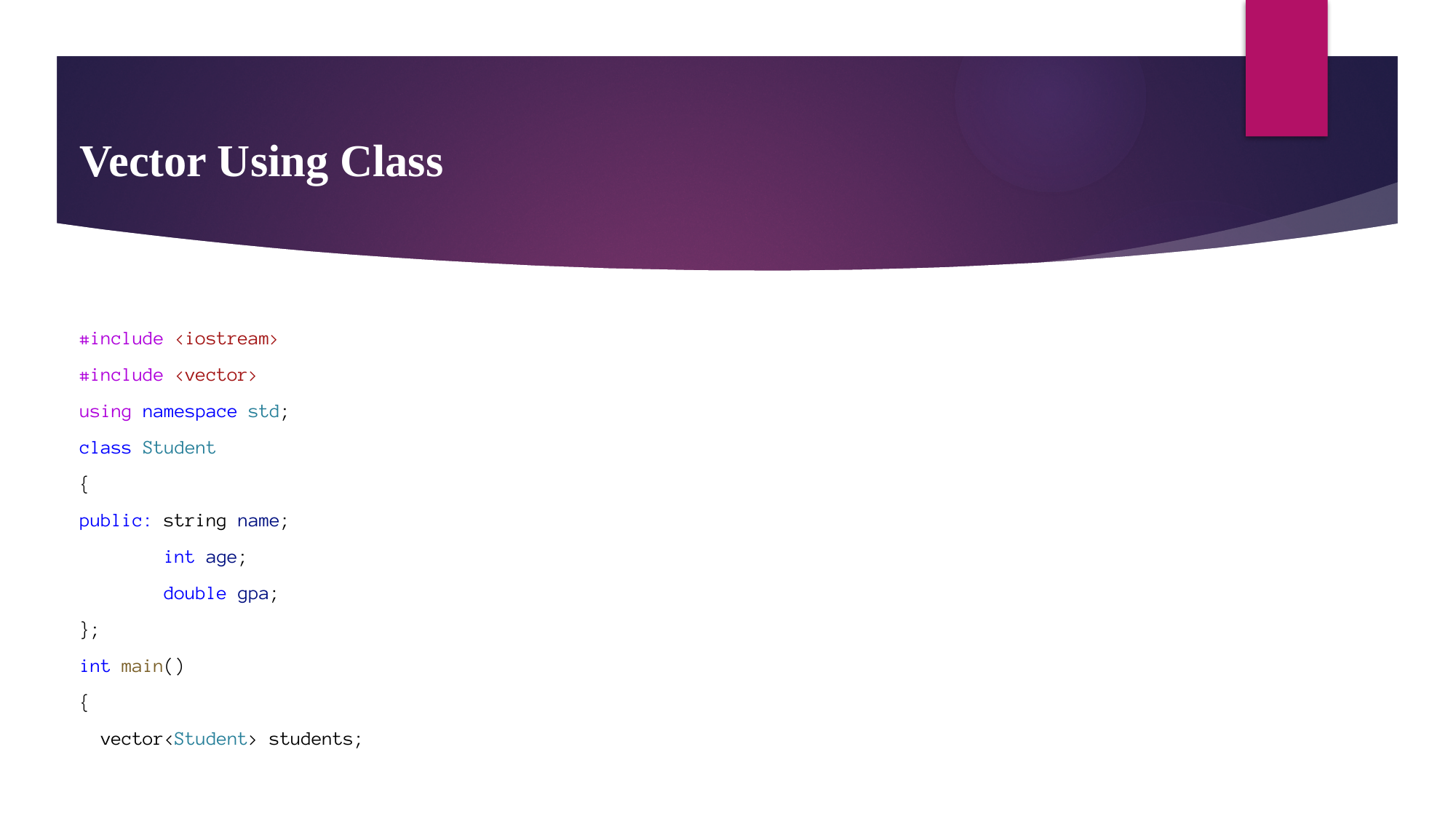

# Vector Using Class

#include <iostream>
#include <vector>
using namespace std;
class Student
{
public: string name;
        int age;
        double gpa;
};
int main()
{
  vector<Student> students;